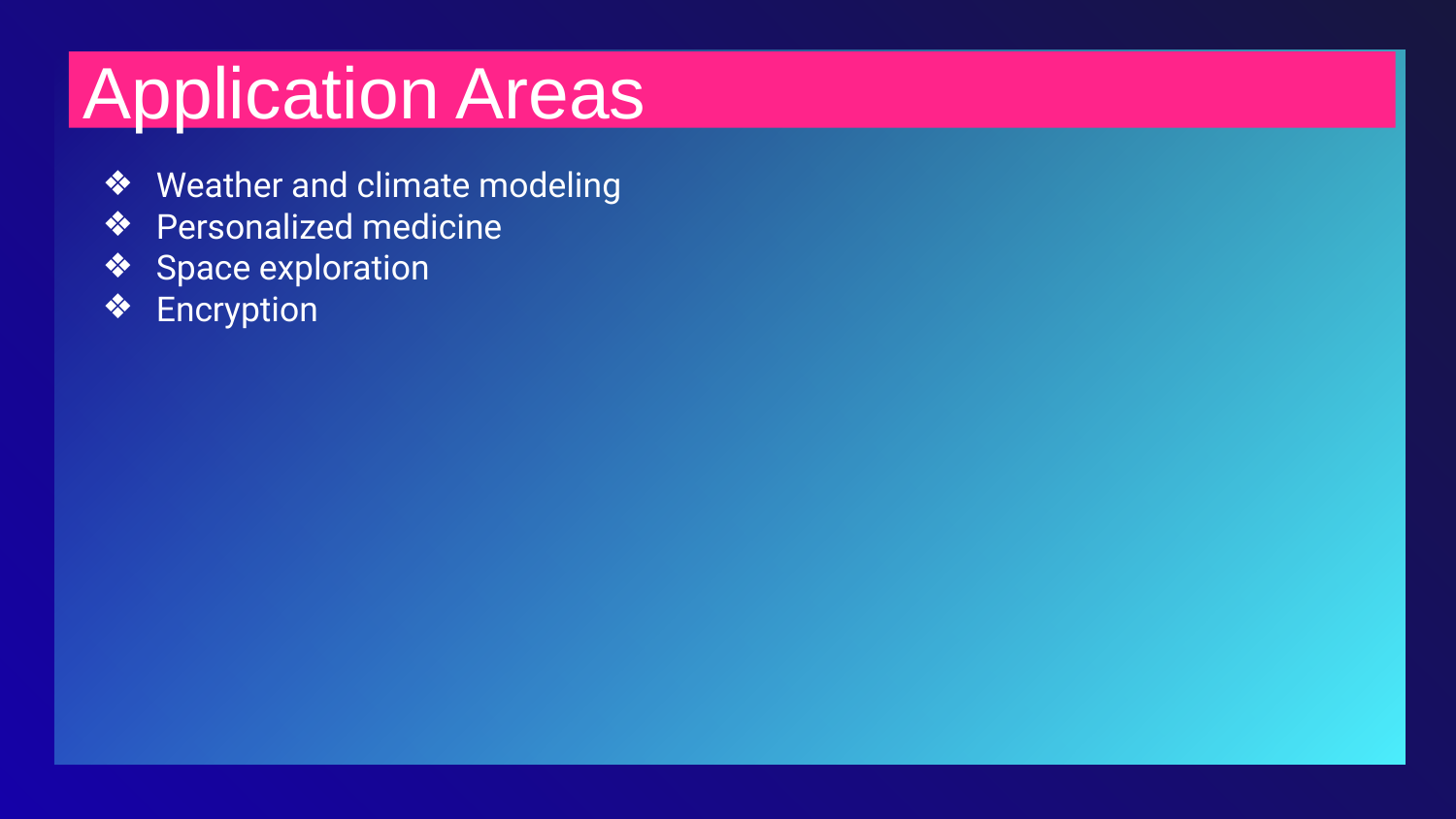

# Application Areas
Weather and climate modeling
Personalized medicine
Space exploration
Encryption